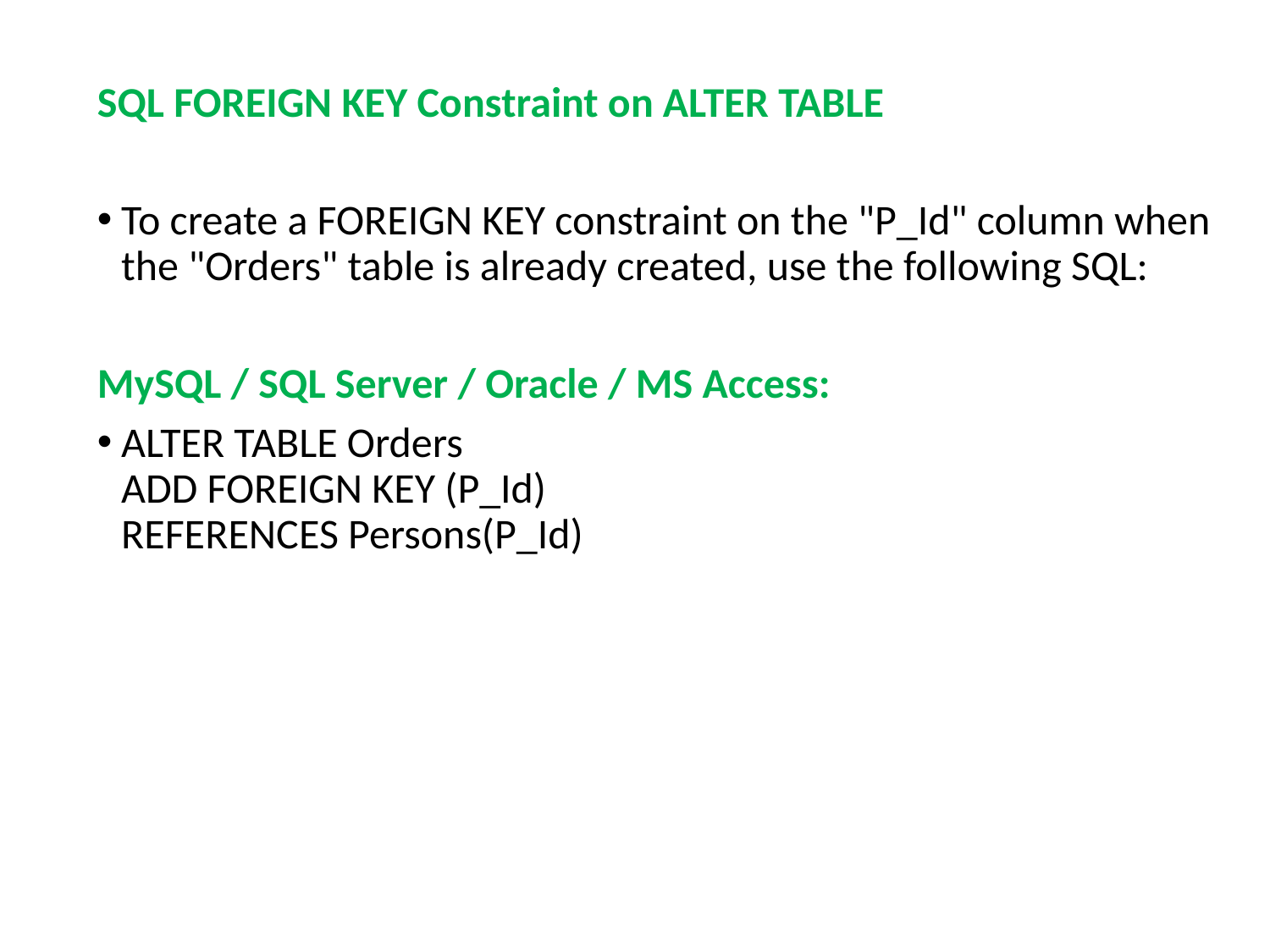

SQL FOREIGN KEY Constraint on ALTER TABLE

To create a FOREIGN KEY constraint on the "P_Id" column when the "Orders" table is already created, use the following SQL:

MySQL / SQL Server / Oracle / MS Access:
ALTER TABLE Orders
ADD FOREIGN KEY (P_Id)
REFERENCES Persons(P_Id)